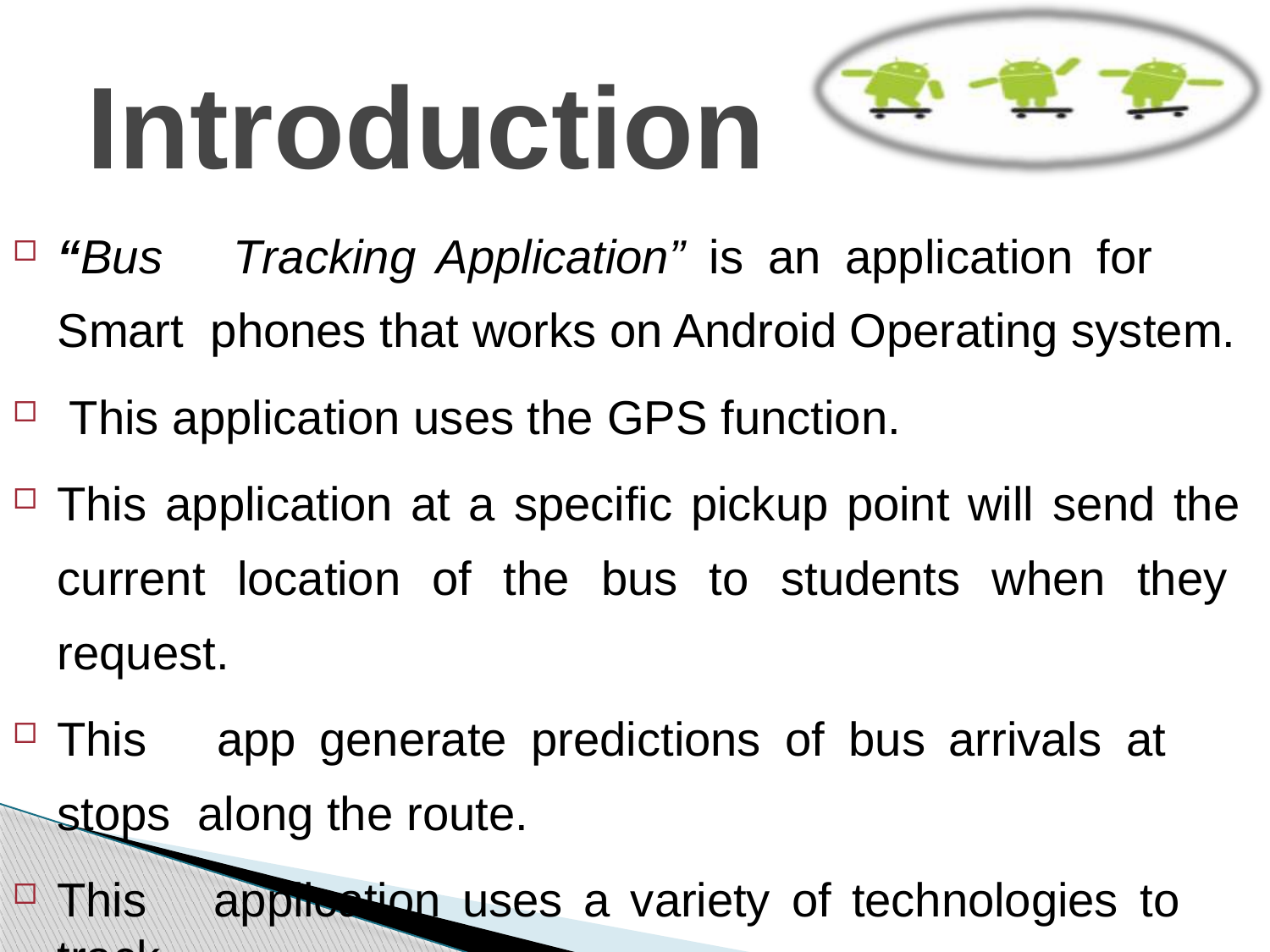

# Introduction

“Bus	Tracking	Application”	is	an	application	for	Smart  phones that works on Android Operating system.
This application uses the GPS function.
This application at a specific pickup point will send the  current location of the bus to students when they  request.
This	app	generate	predictions	of	bus	arrivals	at	stops  along the route.
This	application	uses	a	variety	of	technologies	to	track